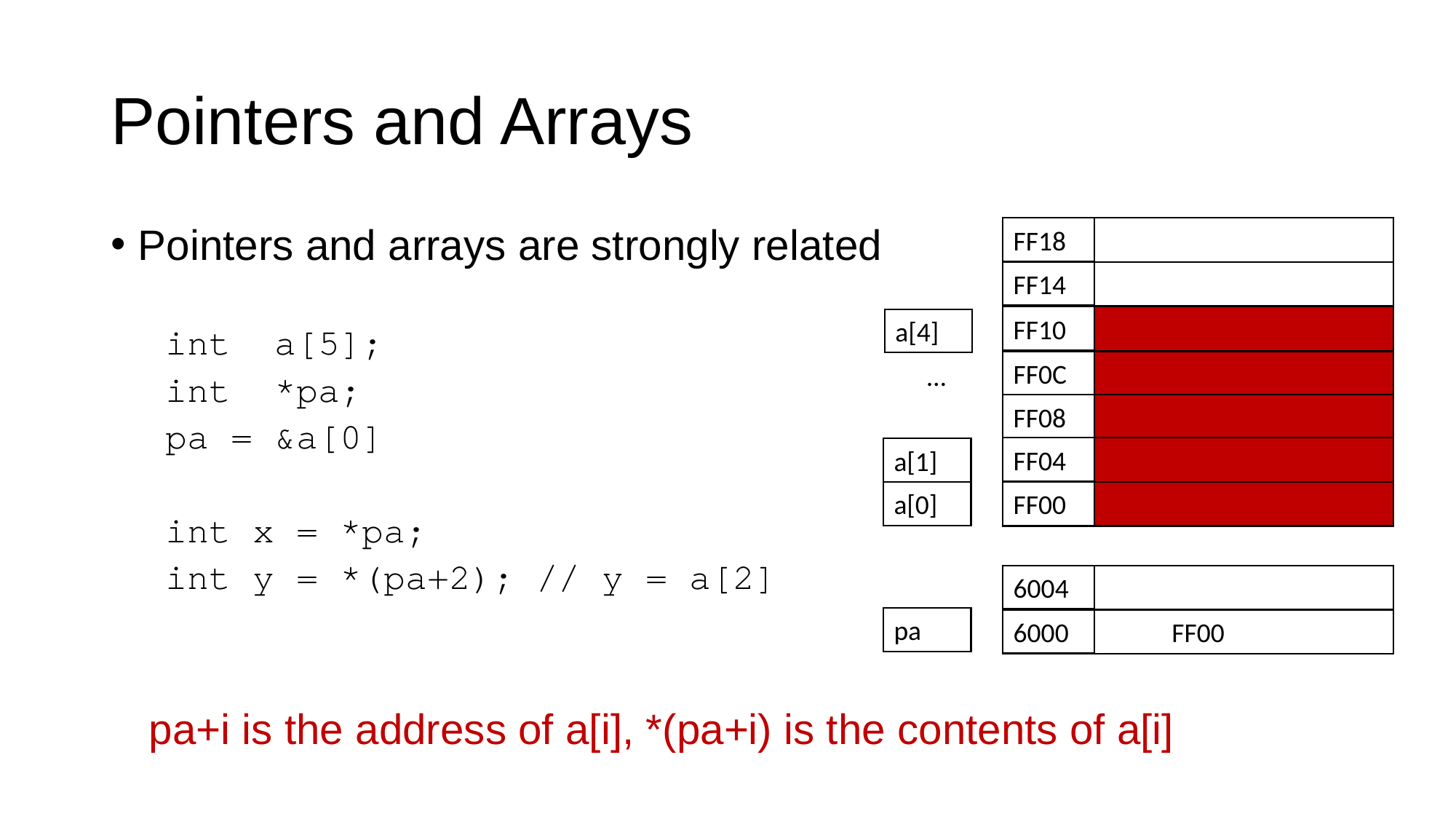

# Pointers and Arrays
Pointers and arrays are strongly related

int  a[5];
int  *pa;
pa = &a[0]

int x = *pa;
int y = *(pa+2); // y = a[2]
FF18

FF14

FF10

a[4]
FF0C

…
FF08

FF04

a[1]
a[0]
FF00

6004

pa
6000
FF00
pa+i is the address of a[i], *(pa+i) is the contents of a[i]